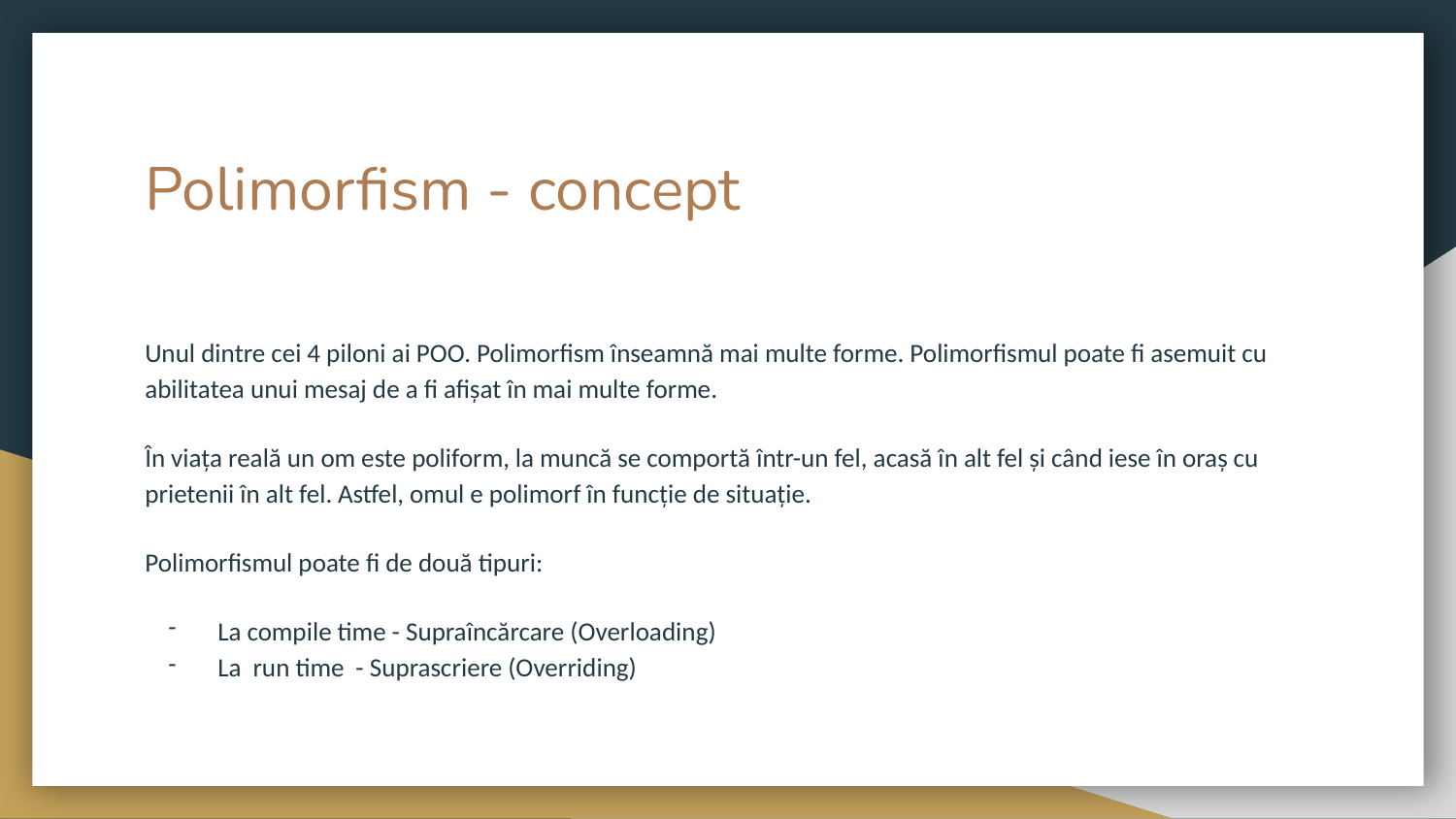

# Polimorfism - concept
Unul dintre cei 4 piloni ai POO. Polimorfism înseamnă mai multe forme. Polimorfismul poate fi asemuit cu abilitatea unui mesaj de a fi afișat în mai multe forme.
În viața reală un om este poliform, la muncă se comportă într-un fel, acasă în alt fel și când iese în oraș cu prietenii în alt fel. Astfel, omul e polimorf în funcție de situație.
Polimorfismul poate fi de două tipuri:
La compile time - Supraîncărcare (Overloading)
La  run time  - Suprascriere (Overriding)